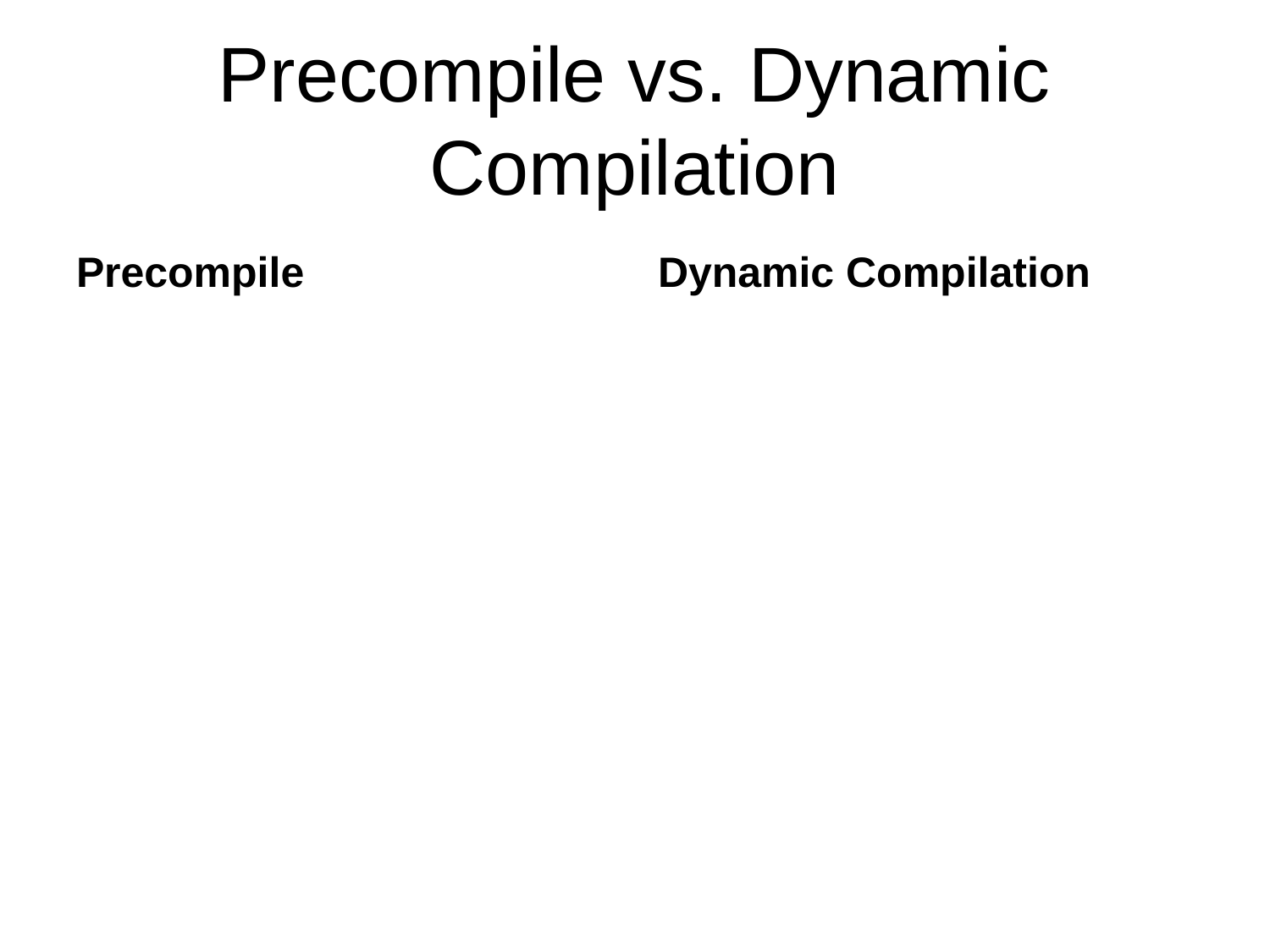

# Precompile vs. Dynamic Compilation
Precompile
Dynamic Compilation